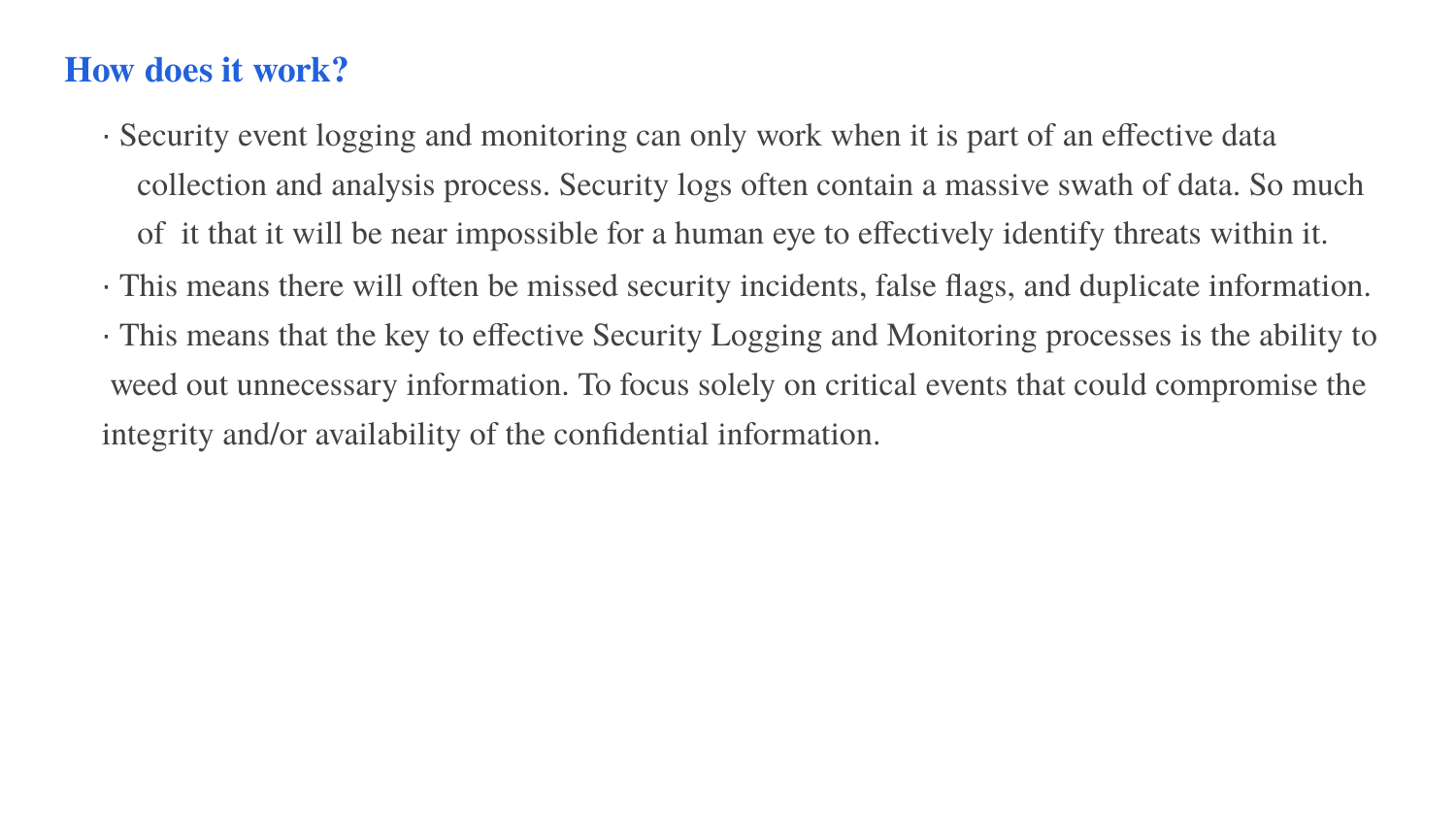

How does it work?
∙ Security event logging and monitoring can only work when it is part of an effective data  collection and analysis process. Security logs often contain a massive swath of data. So much of  it that it will be near impossible for a human eye to effectively identify threats within it.
∙ This means there will often be missed security incidents, false flags, and duplicate information. ∙ This means that the key to effective Security Logging and Monitoring processes is the ability to  weed out unnecessary information. To focus solely on critical events that could compromise the  integrity and/or availability of the confidential information.